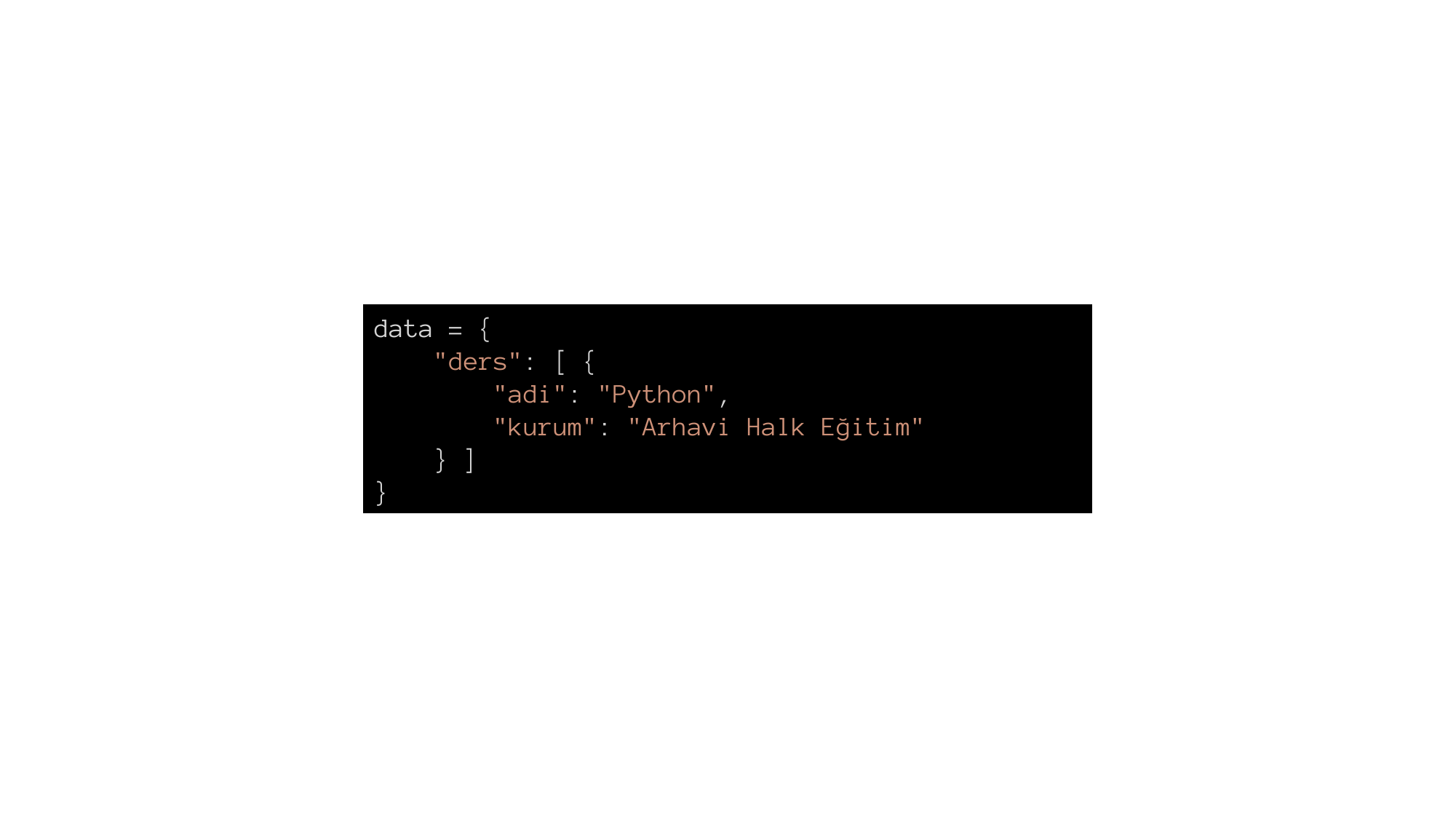

data = {
    "ders": [ {
        "adi": "Python",
        "kurum": "Arhavi Halk Eğitim"
    } ]
}